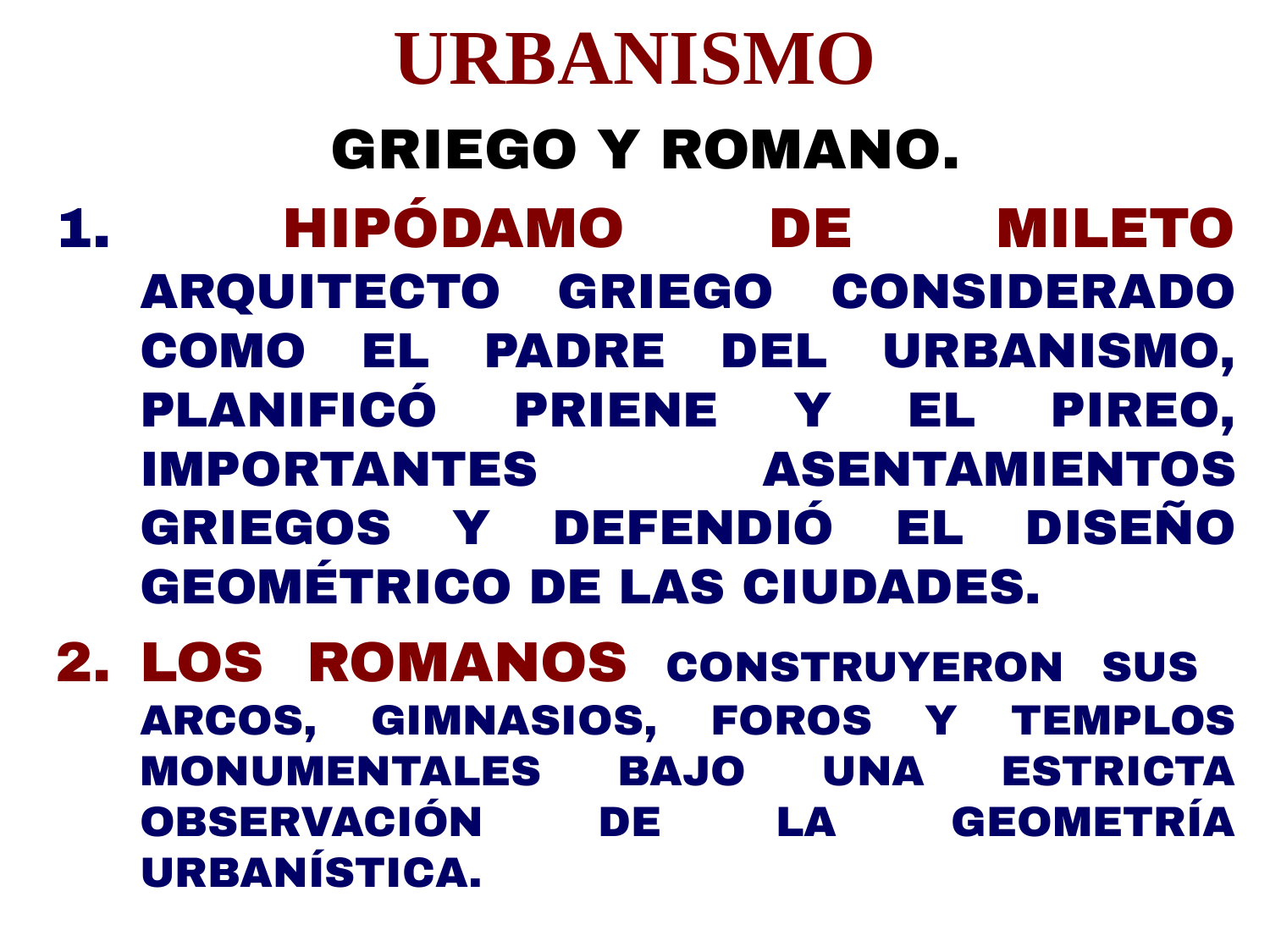

# URBANISMO
GRIEGO Y ROMANO.
 HIPÓDAMO DE MILETO ARQUITECTO GRIEGO CONSIDERADO COMO EL PADRE DEL URBANISMO, PLANIFICÓ PRIENE Y EL PIREO, IMPORTANTES ASENTAMIENTOS GRIEGOS Y DEFENDIÓ EL DISEÑO GEOMÉTRICO DE LAS CIUDADES.
LOS ROMANOS CONSTRUYERON SUS  ARCOS, GIMNASIOS, FOROS Y TEMPLOS MONUMENTALES BAJO UNA ESTRICTA OBSERVACIÓN DE LA GEOMETRÍA URBANÍSTICA.